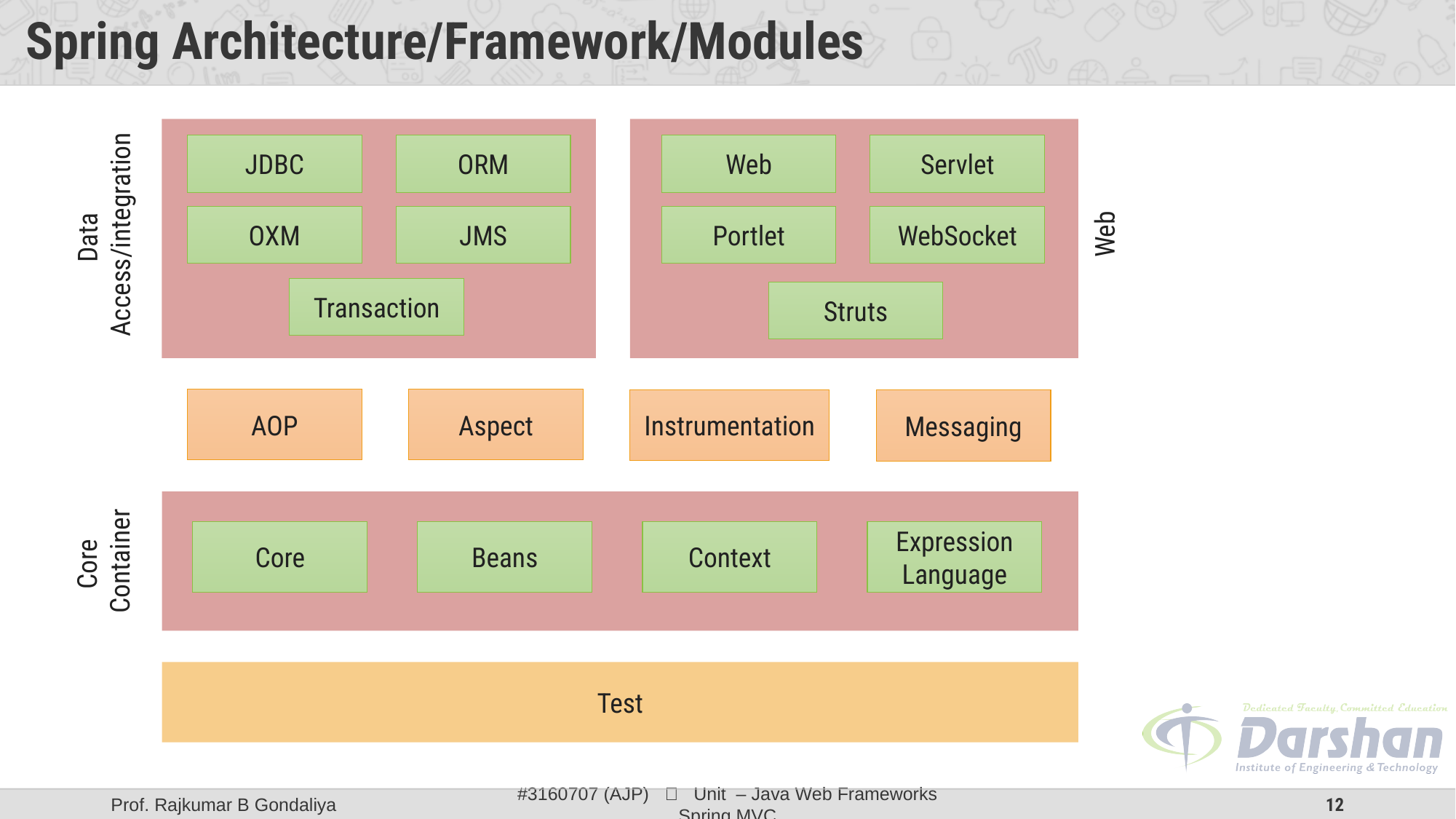

# Spring Architecture/Framework/Modules

Data
Access/integration
JDBC
ORM
Web
Servlet
OXM
JMS
Portlet
WebSocket
Web
Transaction
Struts
AOP
Aspect
Instrumentation
Messaging

Core
Container
Core
Expression
Language
Beans
Context
Test